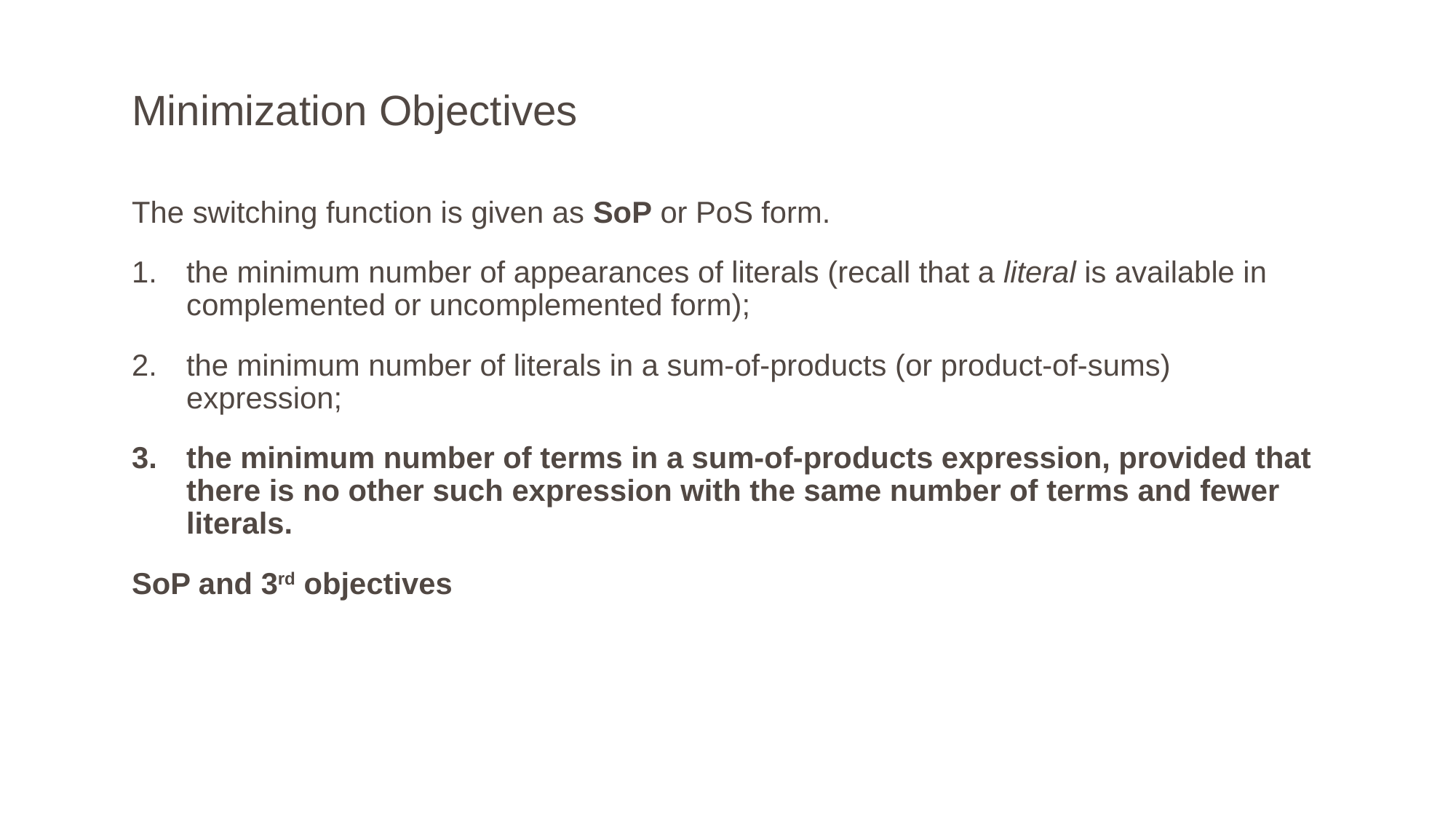

# Minimization Objectives
The switching function is given as SoP or PoS form.
the minimum number of appearances of literals (recall that a literal is available in complemented or uncomplemented form);
the minimum number of literals in a sum-of-products (or product-of-sums) expression;
the minimum number of terms in a sum-of-products expression, provided that there is no other such expression with the same number of terms and fewer literals.
SoP and 3rd objectives